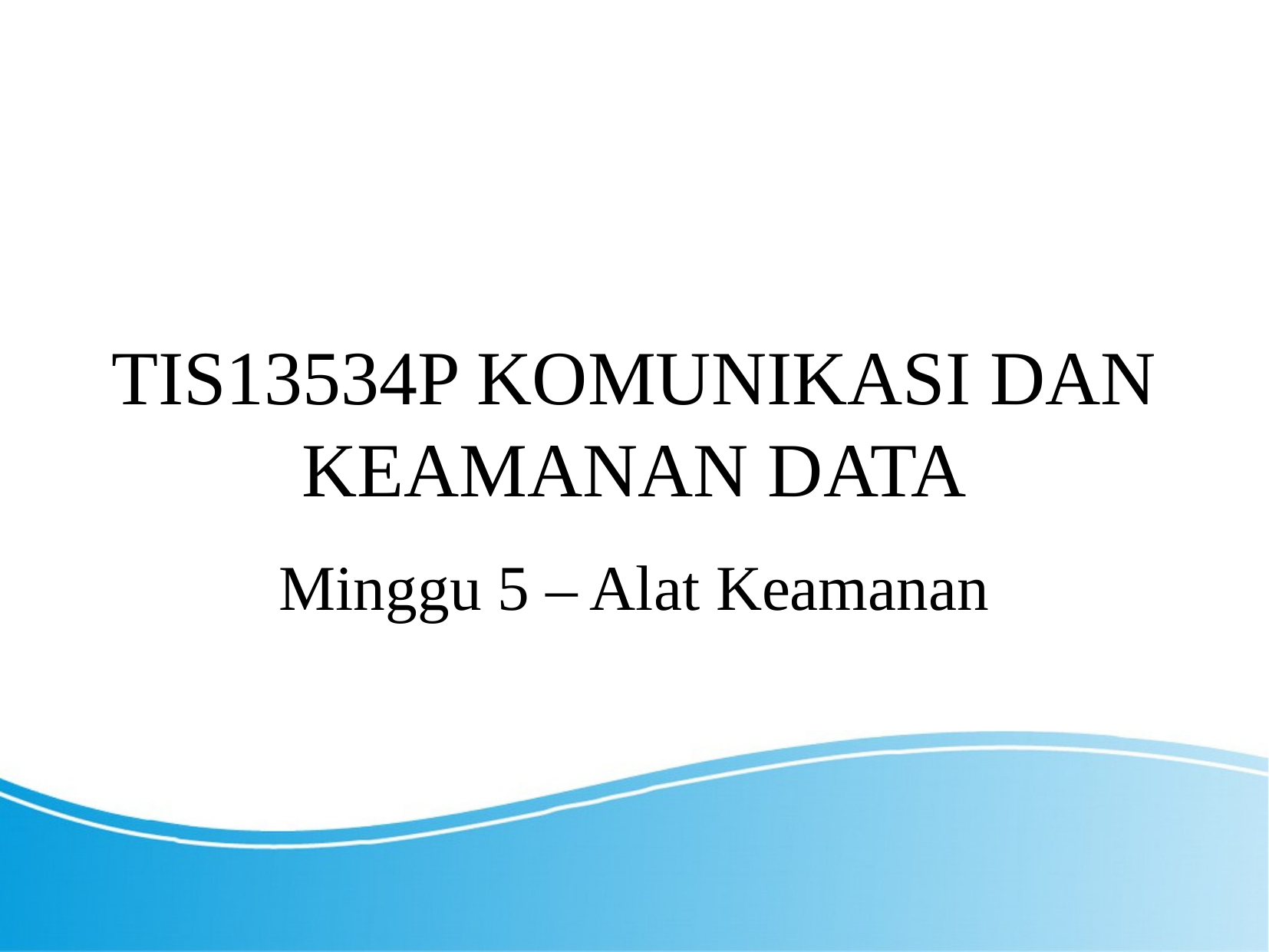

TIS13534P KOMUNIKASI DAN KEAMANAN DATA
Minggu 5 – Alat Keamanan